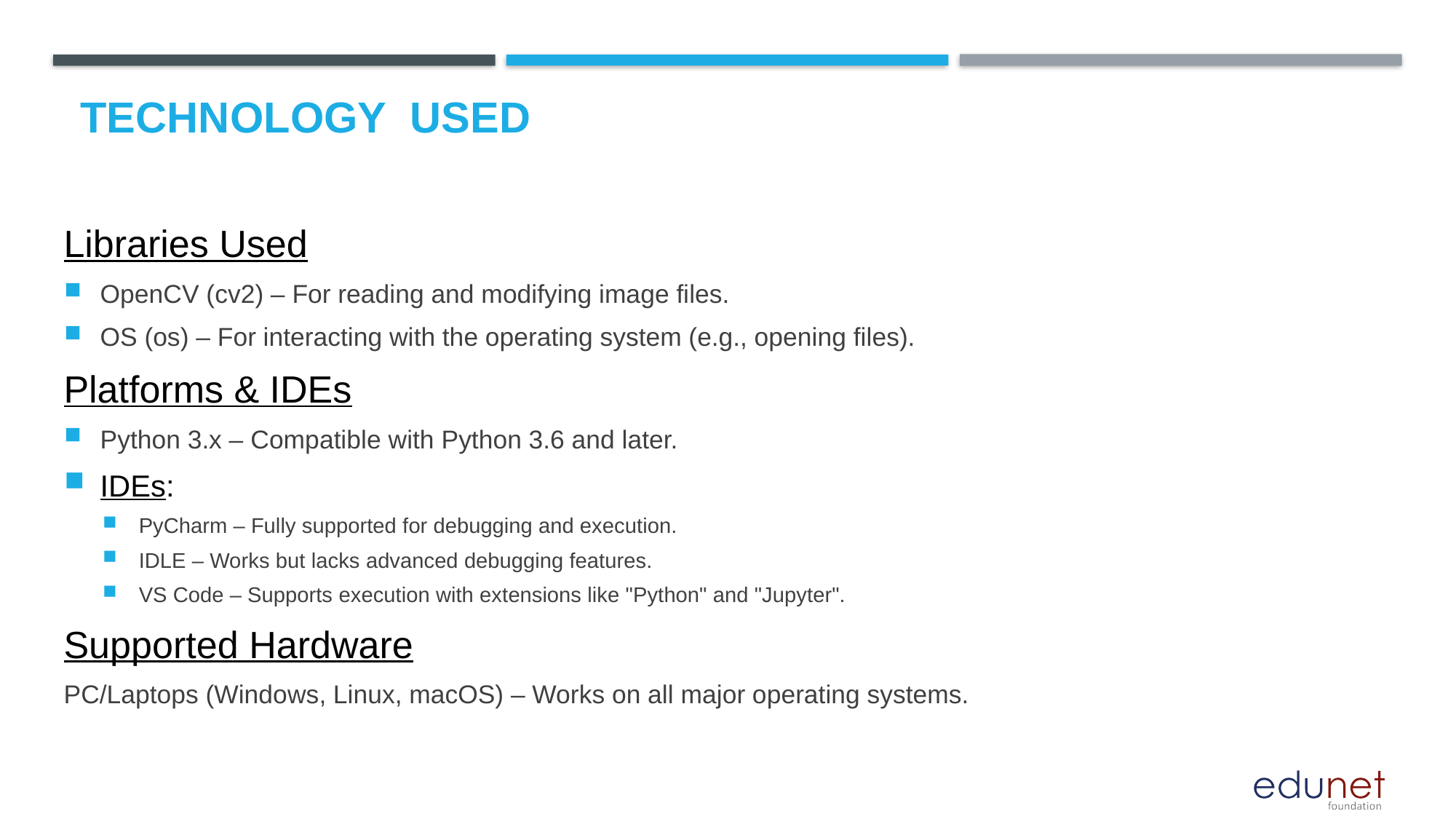

# Technology  used
Libraries Used
OpenCV (cv2) – For reading and modifying image files.
OS (os) – For interacting with the operating system (e.g., opening files).
Platforms & IDEs
Python 3.x – Compatible with Python 3.6 and later.
IDEs:
PyCharm – Fully supported for debugging and execution.
IDLE – Works but lacks advanced debugging features.
VS Code – Supports execution with extensions like "Python" and "Jupyter".
Supported Hardware
PC/Laptops (Windows, Linux, macOS) – Works on all major operating systems.